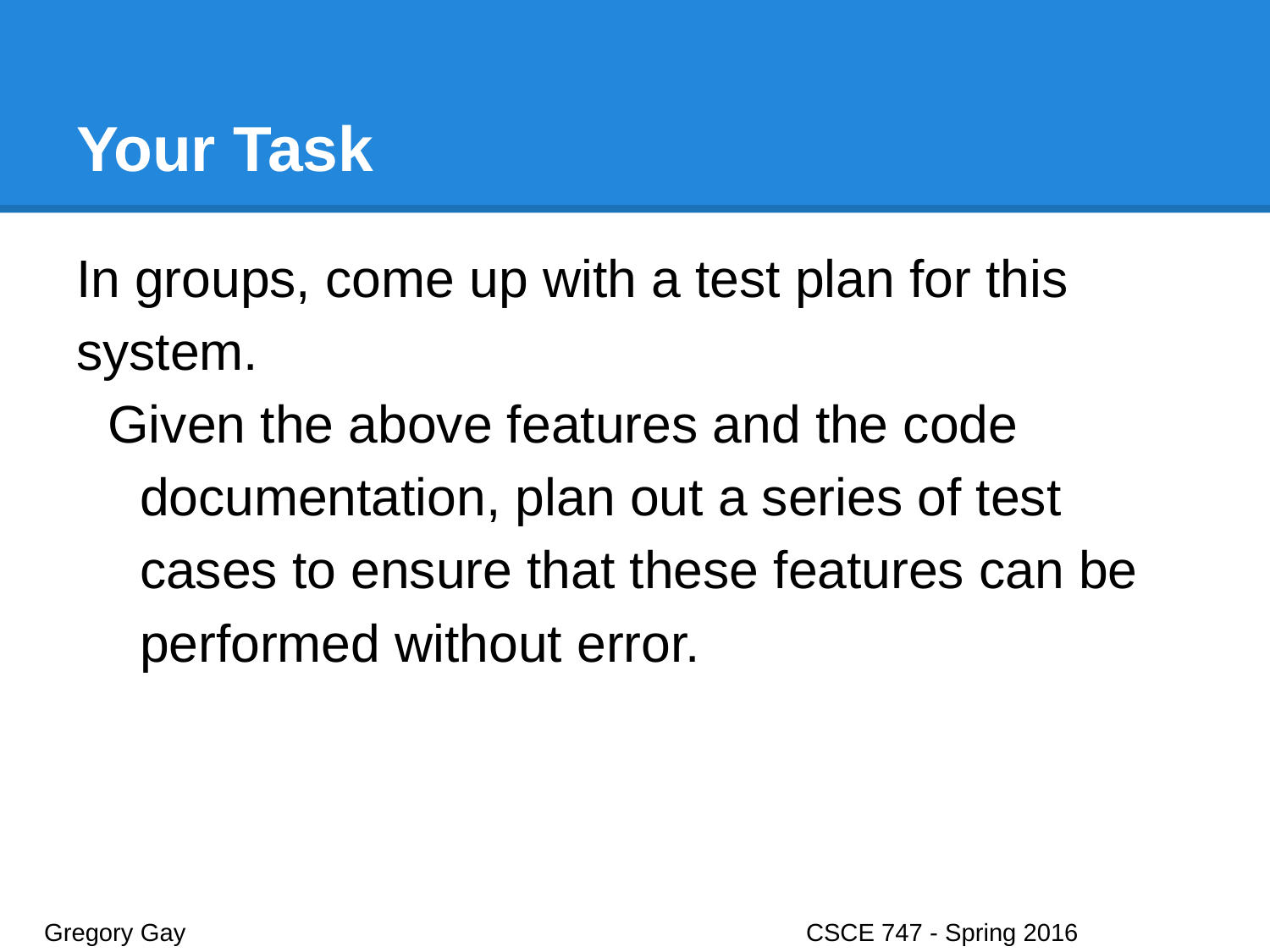

# Your Task
In groups, come up with a test plan for this system.
Given the above features and the code documentation, plan out a series of test cases to ensure that these features can be performed without error.
Gregory Gay					CSCE 747 - Spring 2016							5